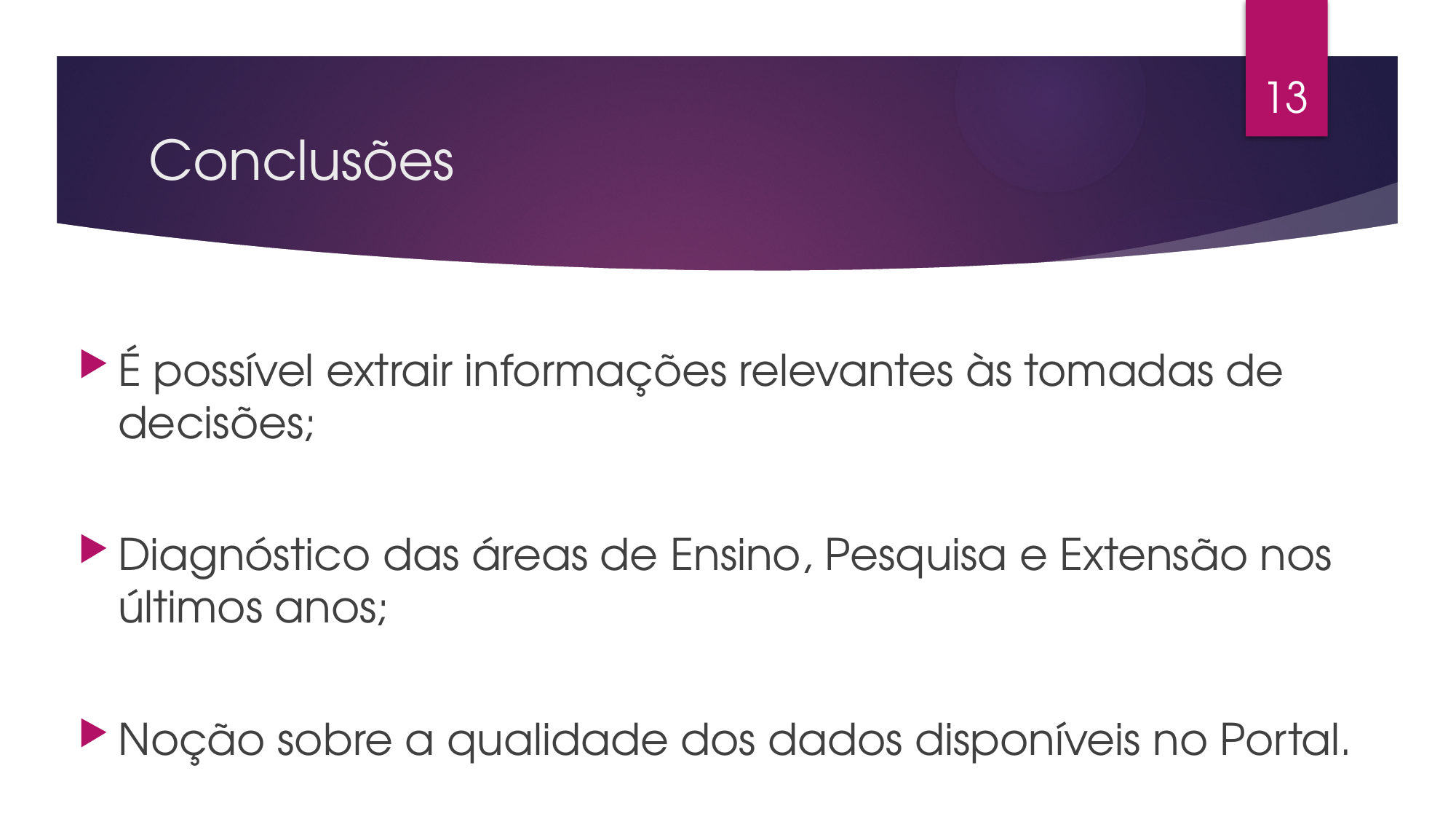

13
# Conclusões
É possível extrair informações relevantes às tomadas de decisões;

Diagnóstico das áreas de Ensino, Pesquisa e Extensão nos últimos anos;

Noção sobre a qualidade dos dados disponíveis no Portal.